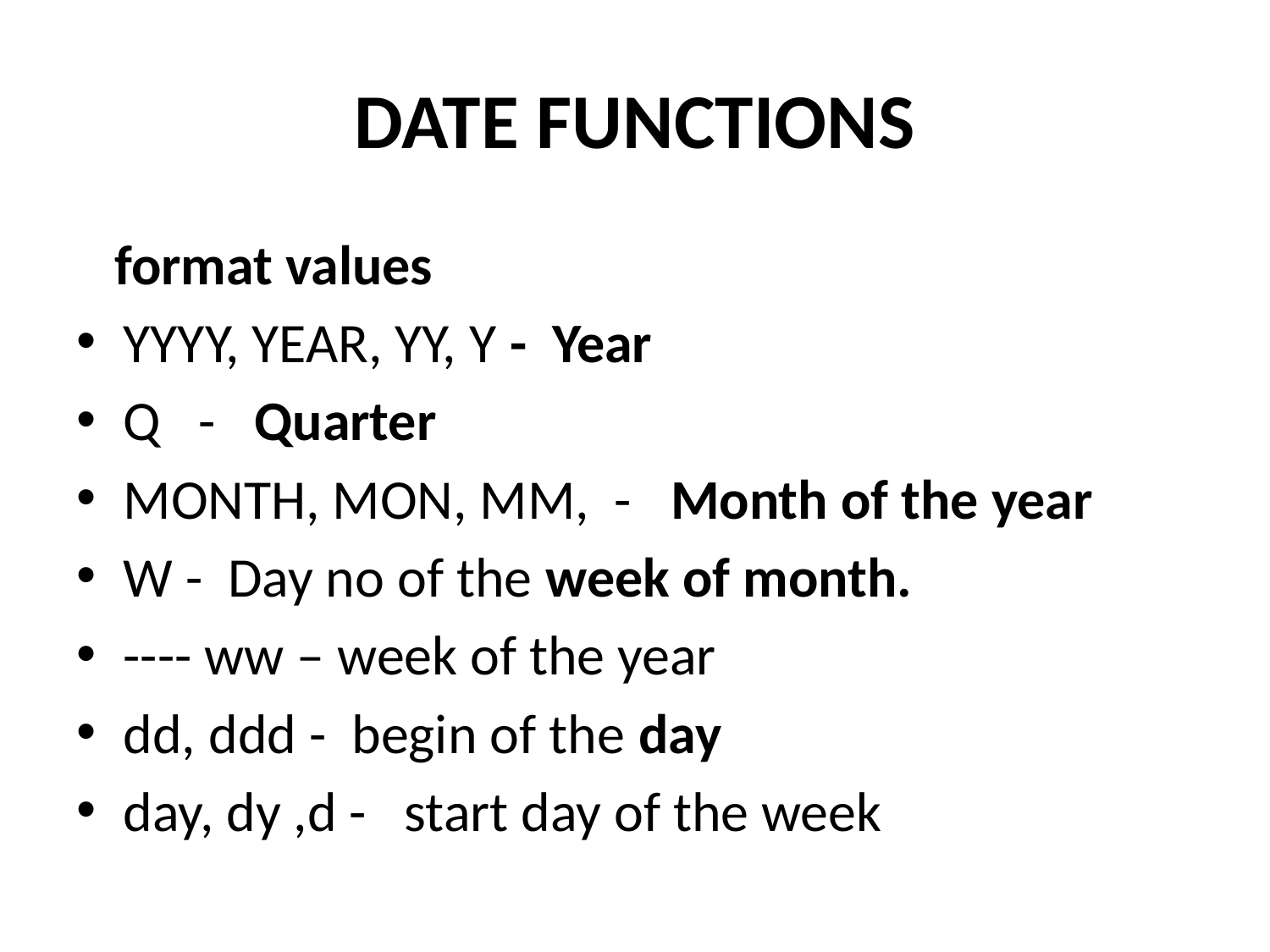

# DATE FUNCTIONS
   format values
YYYY, YEAR, YY, Y -  Year
Q   -   Quarter
MONTH, MON, MM,  -   Month of the year
W -  Day no of the week of month.
---- ww – week of the year
dd, ddd -  begin of the day
day, dy ,d -   start day of the week